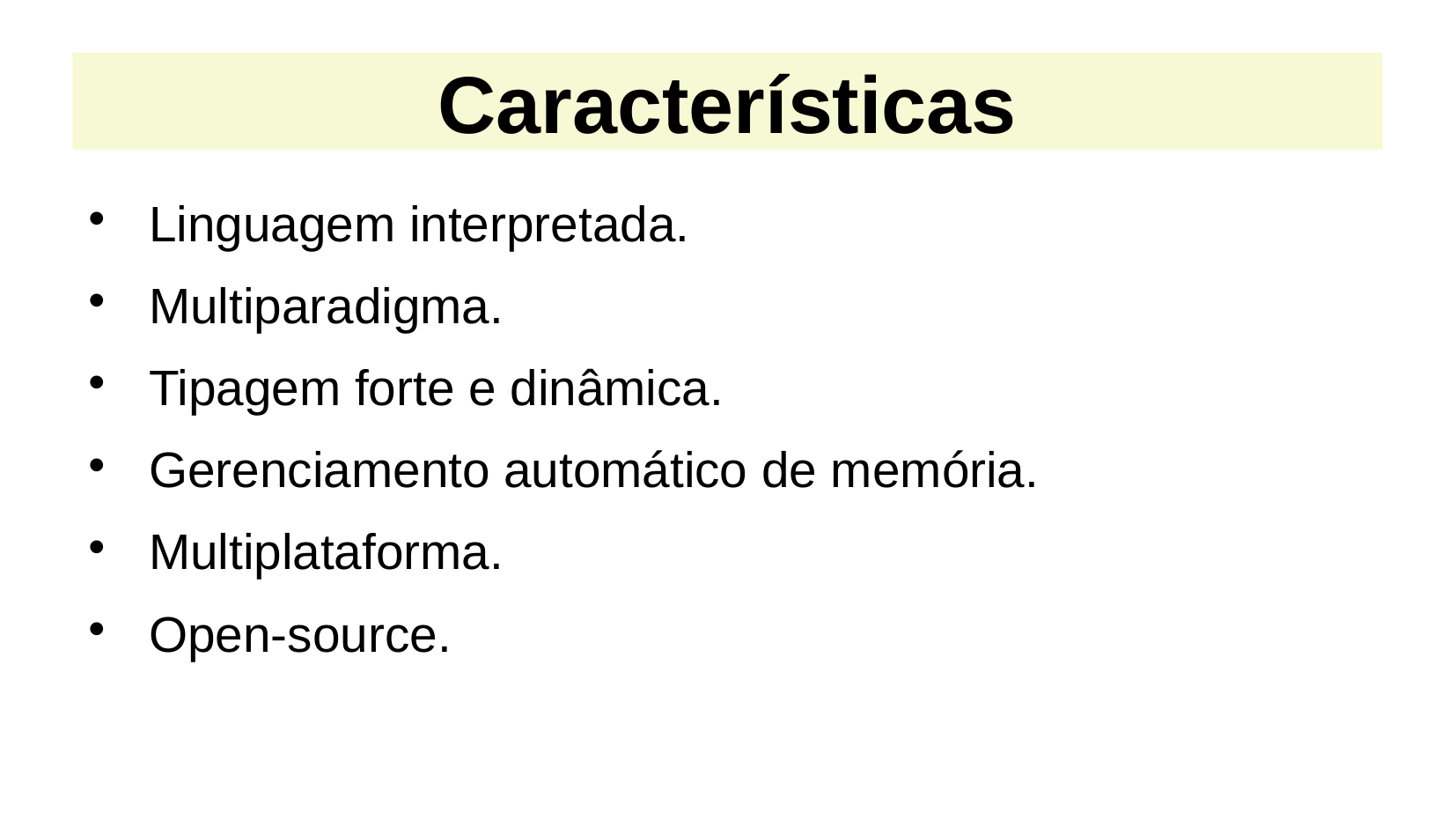

Características
 Linguagem interpretada.
 Multiparadigma.
 Tipagem forte e dinâmica.
 Gerenciamento automático de memória.
 Multiplataforma.
 Open-source.